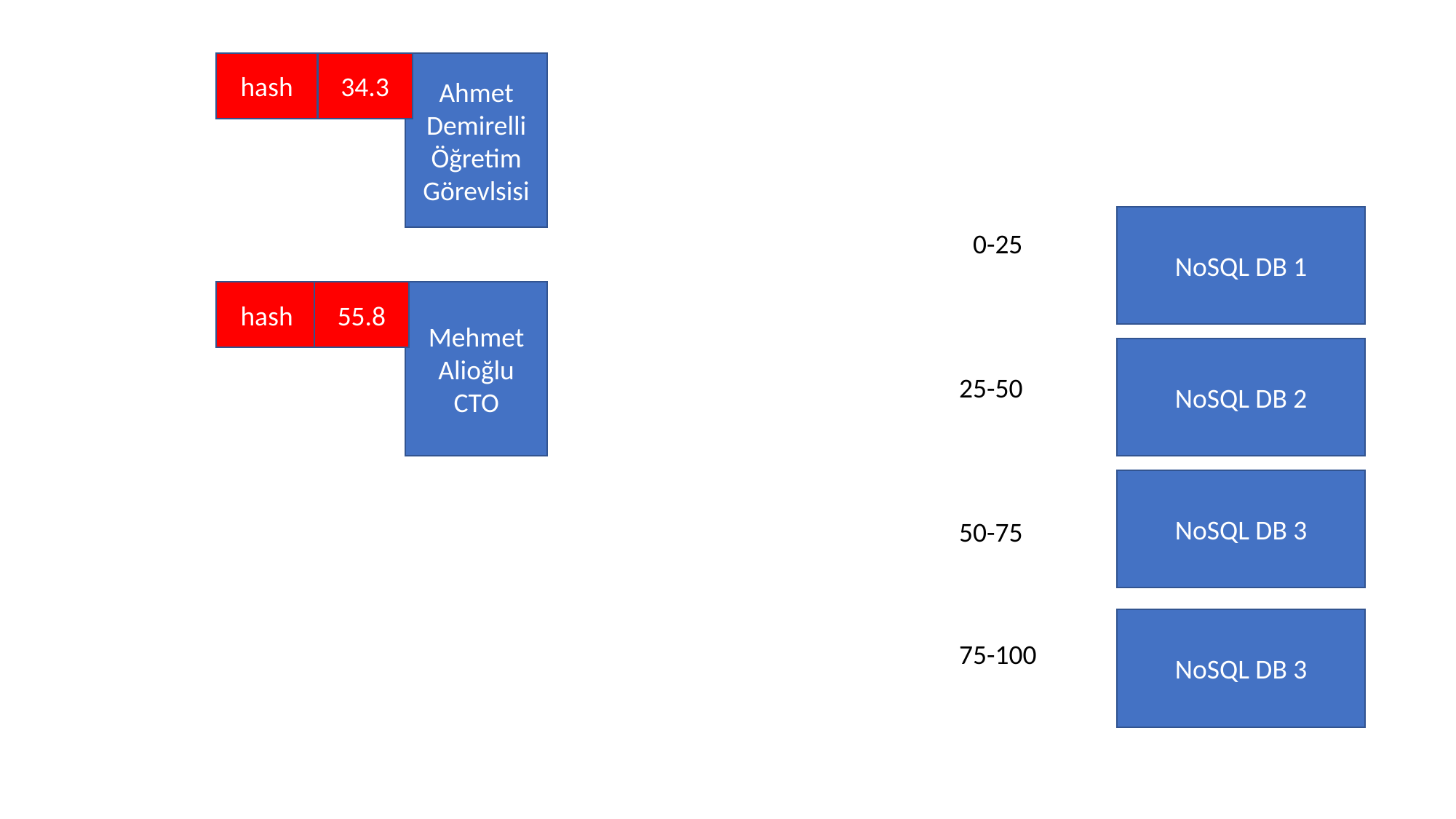

hash
34.3
Ahmet
Demirelli
Öğretim Görevlsisi
NoSQL DB 1
0-25
55.8
Mehmet
Alioğlu
CTO
hash
NoSQL DB 2
25-50
NoSQL DB 3
50-75
NoSQL DB 3
75-100